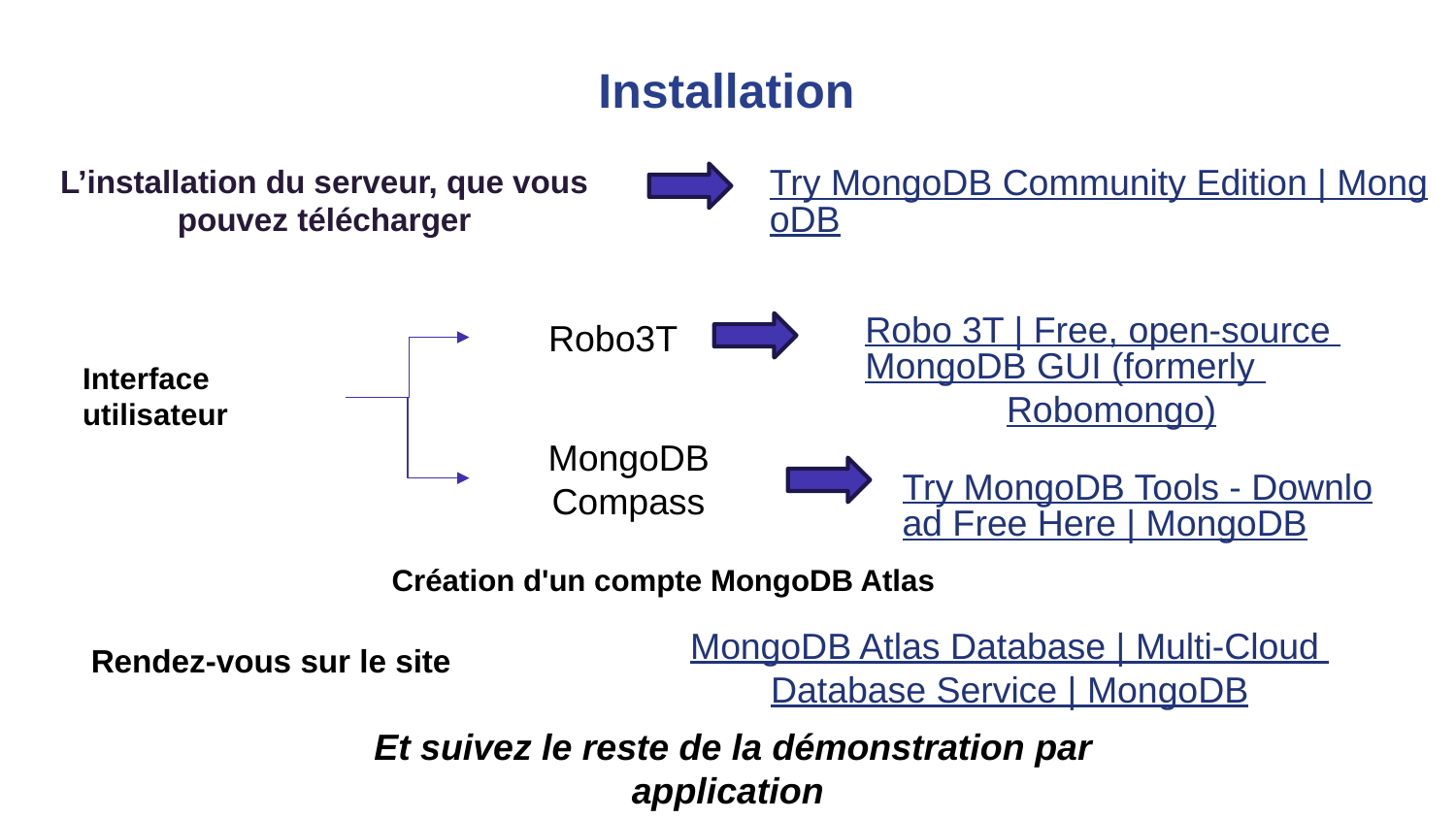

Installation
Try MongoDB Community Edition | MongoDB

L’installation du serveur, que vous pouvez télécharger
Robo 3T | Free, open-source MongoDB GUI (formerly Robomongo)
Robo3T

Interface utilisateur
Try MongoDB Tools - Download Free Here | MongoDB
MongoDB Compass

Création d'un compte MongoDB Atlas
Rendez-vous sur le site
MongoDB Atlas Database | Multi-Cloud Database Service | MongoDB
Et suivez le reste de la démonstration par application